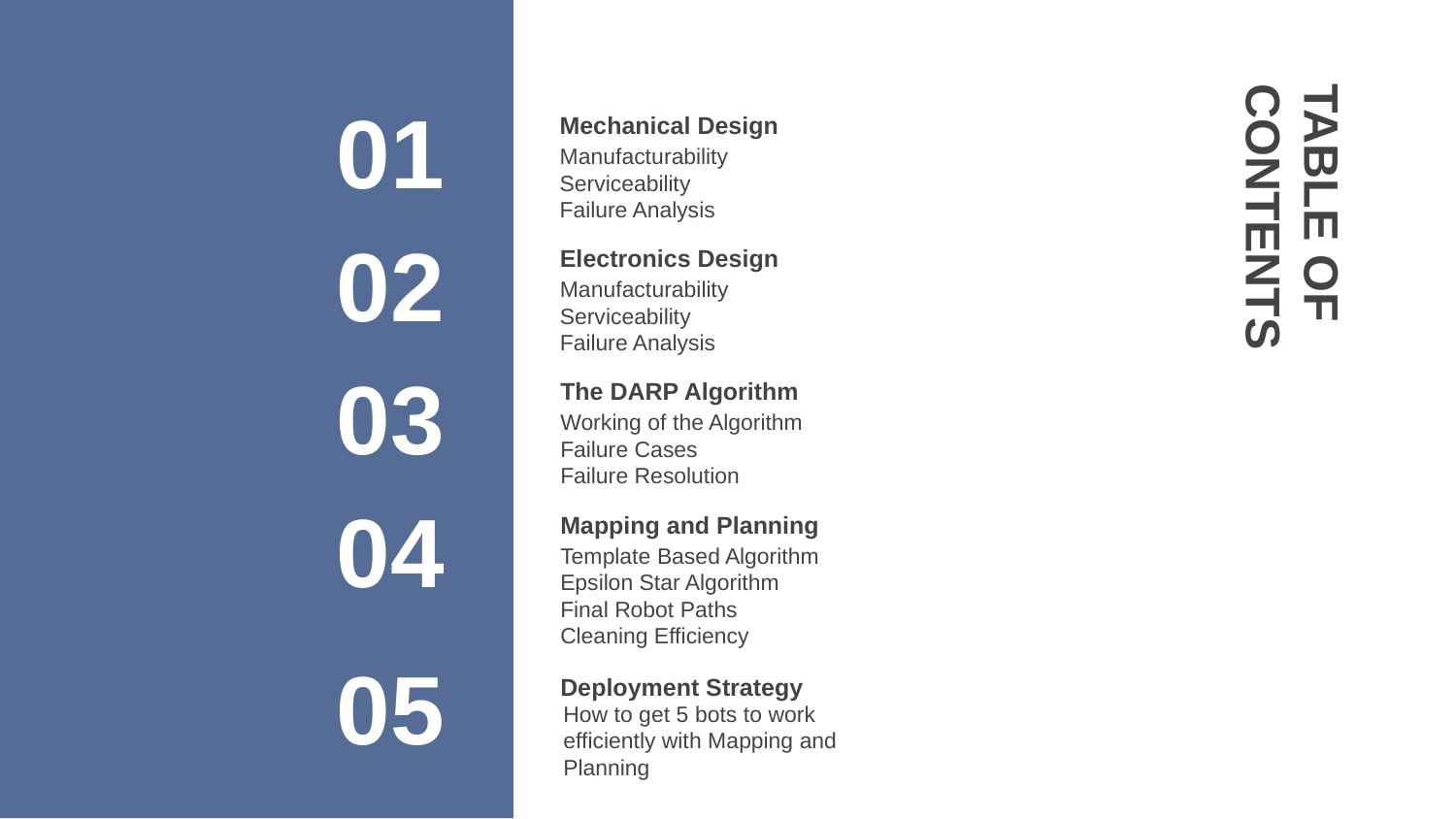

# Mechanical Design
01
Manufacturability
Serviceability
Failure Analysis

Electronics Design
02
Manufacturability
Serviceability
Failure Analysis

TABLE OF CONTENTS
The DARP Algorithm
03
Working of the Algorithm
Failure Cases
Failure Resolution
Mapping and Planning
04
Template Based Algorithm
Epsilon Star Algorithm
Final Robot Paths
Cleaning Efficiency

Deployment Strategy
05
How to get 5 bots to work efficiently with Mapping and Planning